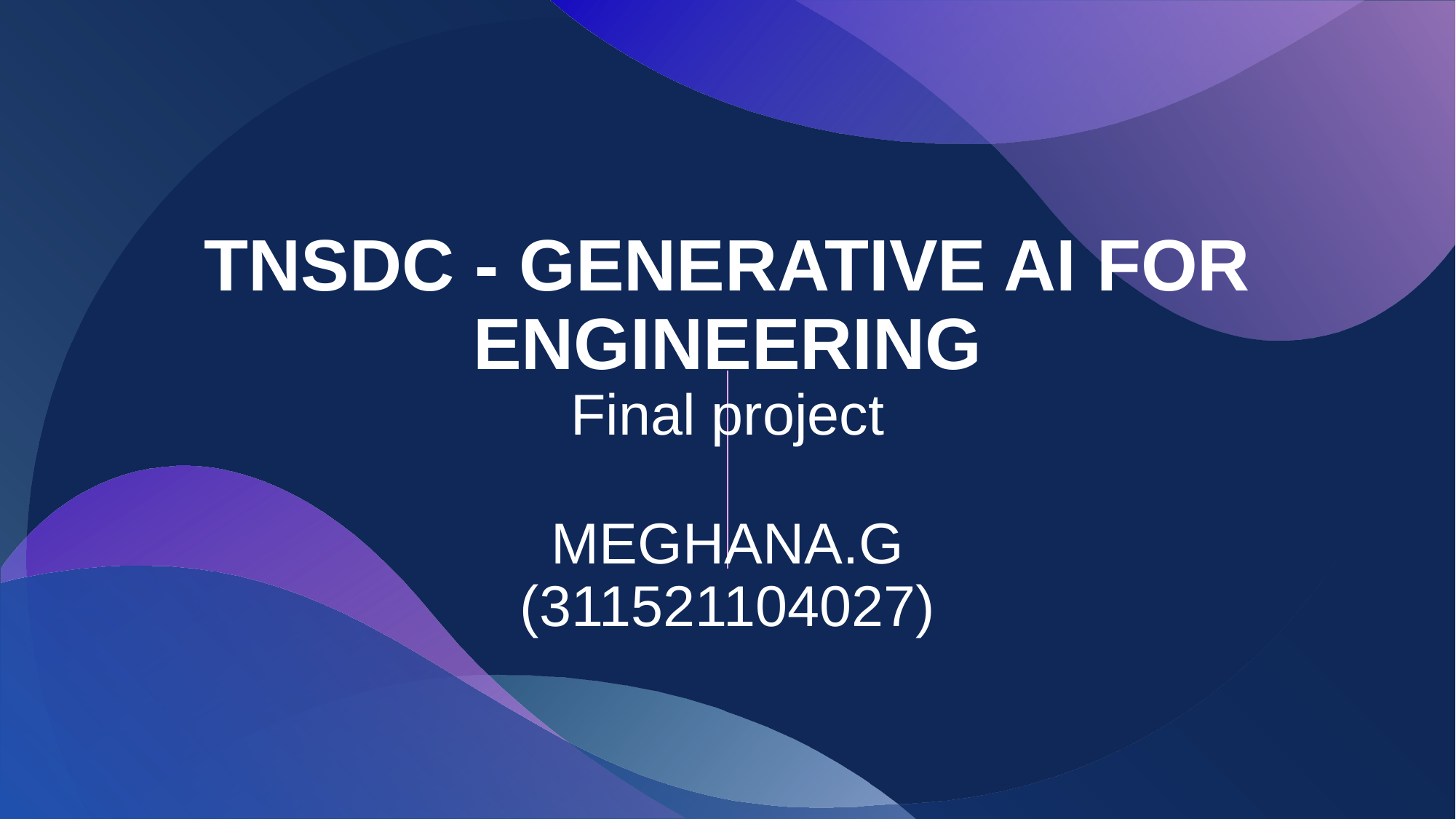

TNSDC - GENERATIVE AI FOR ENGINEERING
Final project
MEGHANA.G
(311521104027)